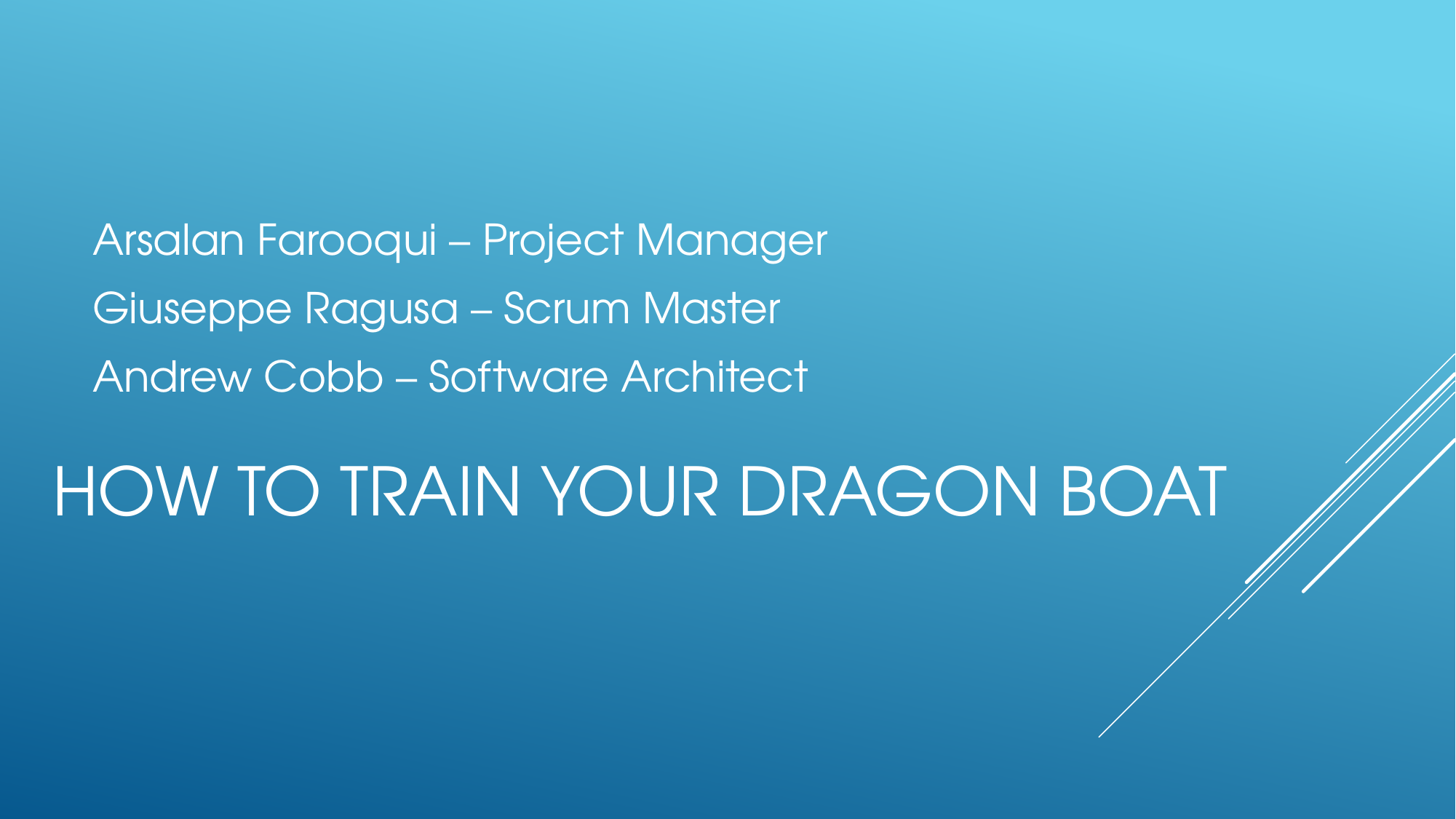

Arsalan Farooqui – Project Manager
Giuseppe Ragusa – Scrum Master
Andrew Cobb – Software Architect
# How to train your Dragon Boat